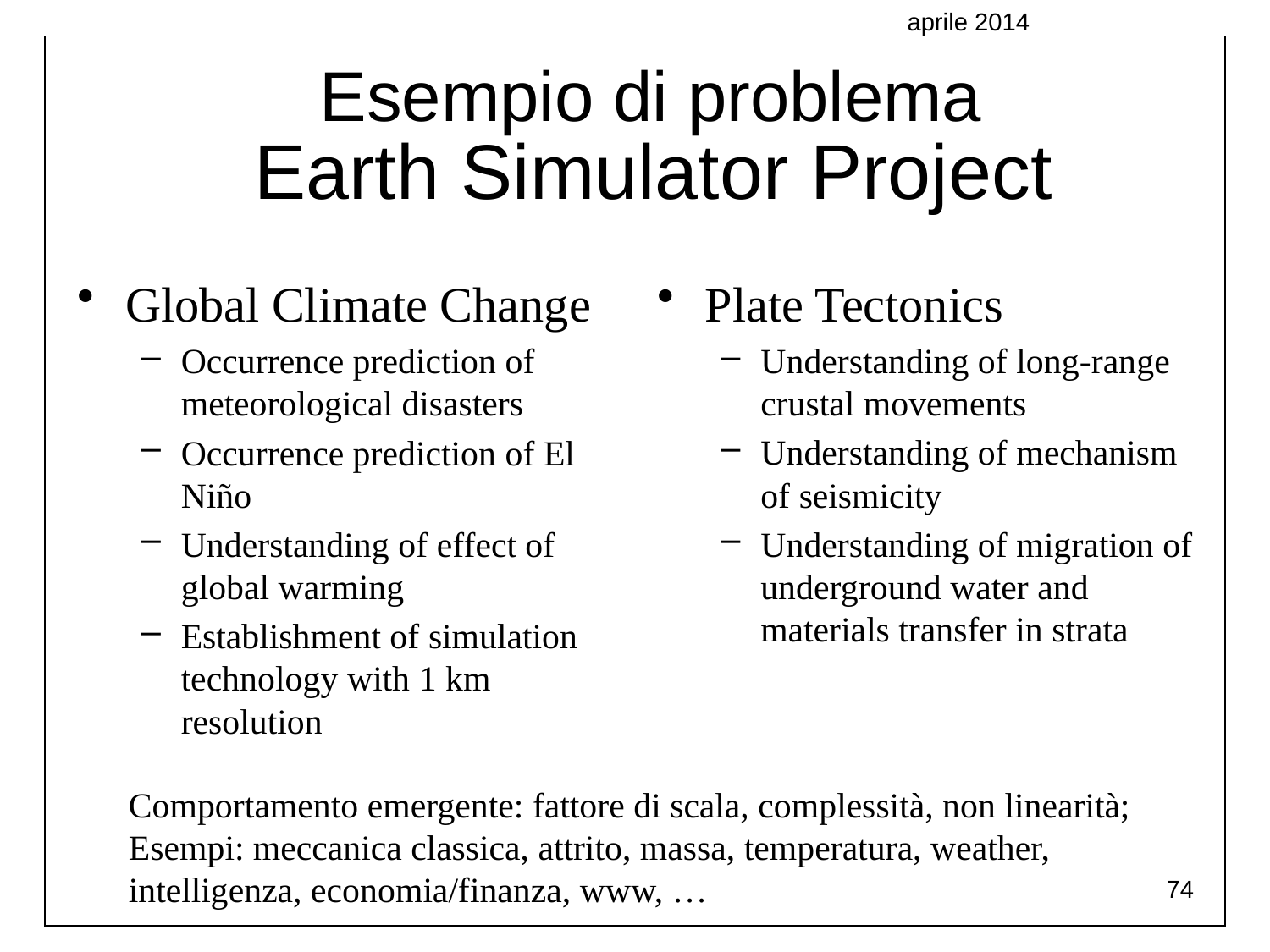

aprile 2014

Esempio di problema
Earth Simulator Project
Global Climate Change
Occurrence prediction of meteorological disasters
Occurrence prediction of El Niño
Understanding of effect of global warming
Establishment of simulation technology with 1 km resolution

Plate Tectonics
Understanding of long-range crustal movements
Understanding of mechanism of seismicity
Understanding of migration of underground water and materials transfer in strata
Comportamento emergente: fattore di scala, complessità, non linearità;
Esempi: meccanica classica, attrito, massa, temperatura, weather, intelligenza, economia/finanza, www, …
74